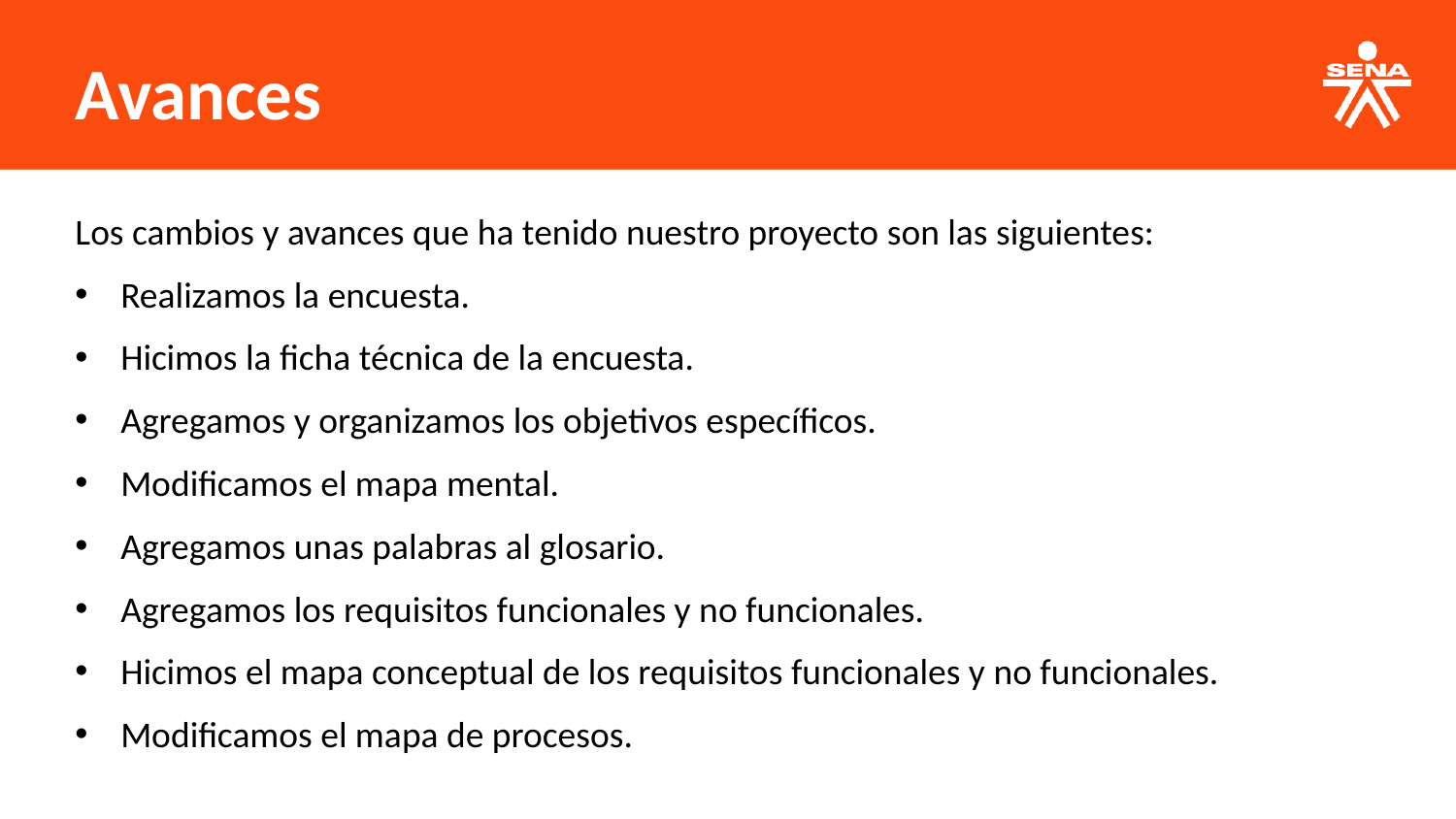

Avances
Los cambios y avances que ha tenido nuestro proyecto son las siguientes:
Realizamos la encuesta.
Hicimos la ficha técnica de la encuesta.
Agregamos y organizamos los objetivos específicos.
Modificamos el mapa mental.
Agregamos unas palabras al glosario.
Agregamos los requisitos funcionales y no funcionales.
Hicimos el mapa conceptual de los requisitos funcionales y no funcionales.
Modificamos el mapa de procesos.